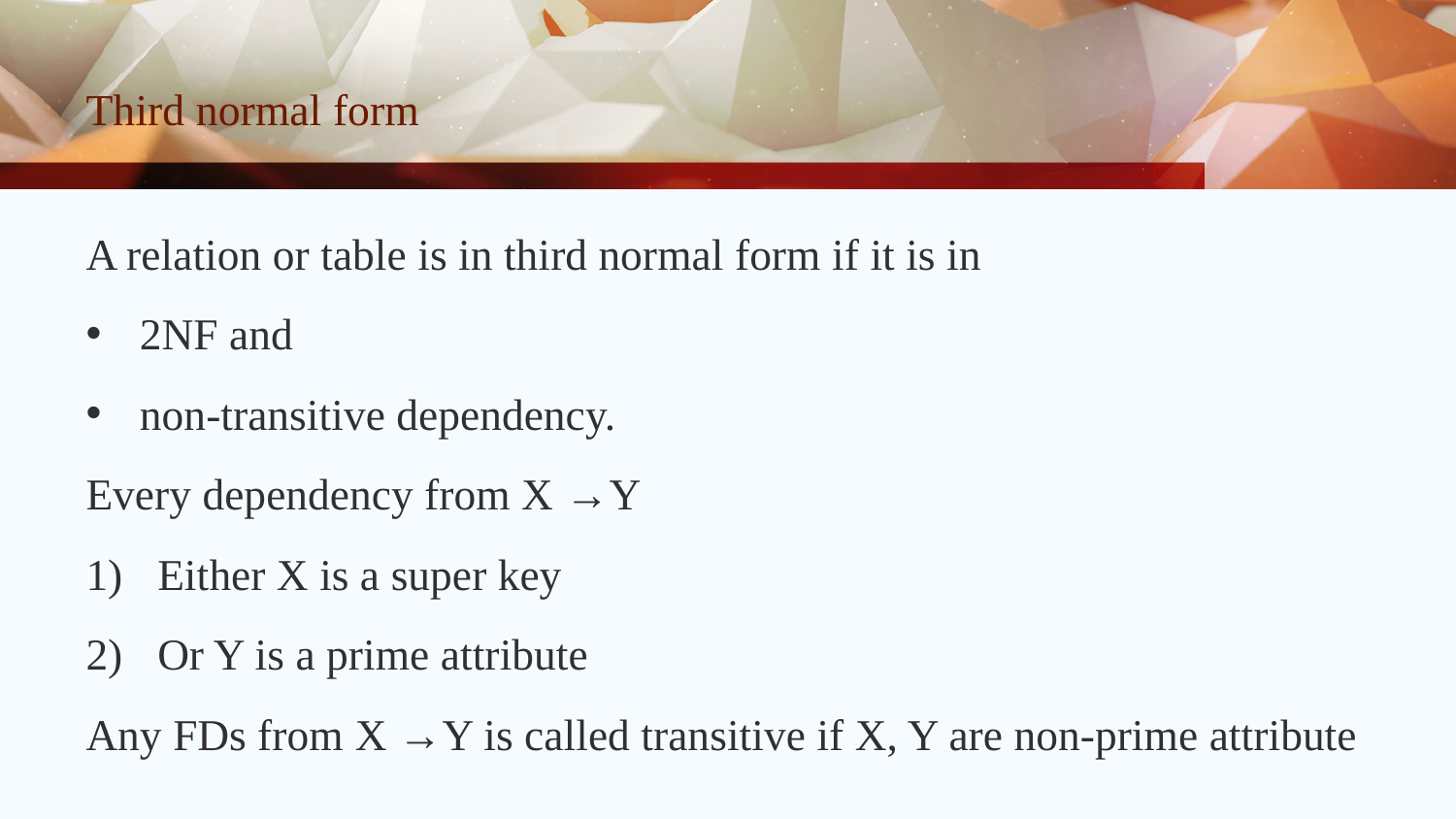

# Third normal form
A relation or table is in third normal form if it is in
2NF and
non-transitive dependency.
Every dependency from X →Y
Either X is a super key
Or Y is a prime attribute
Any FDs from X →Y is called transitive if X, Y are non-prime attribute